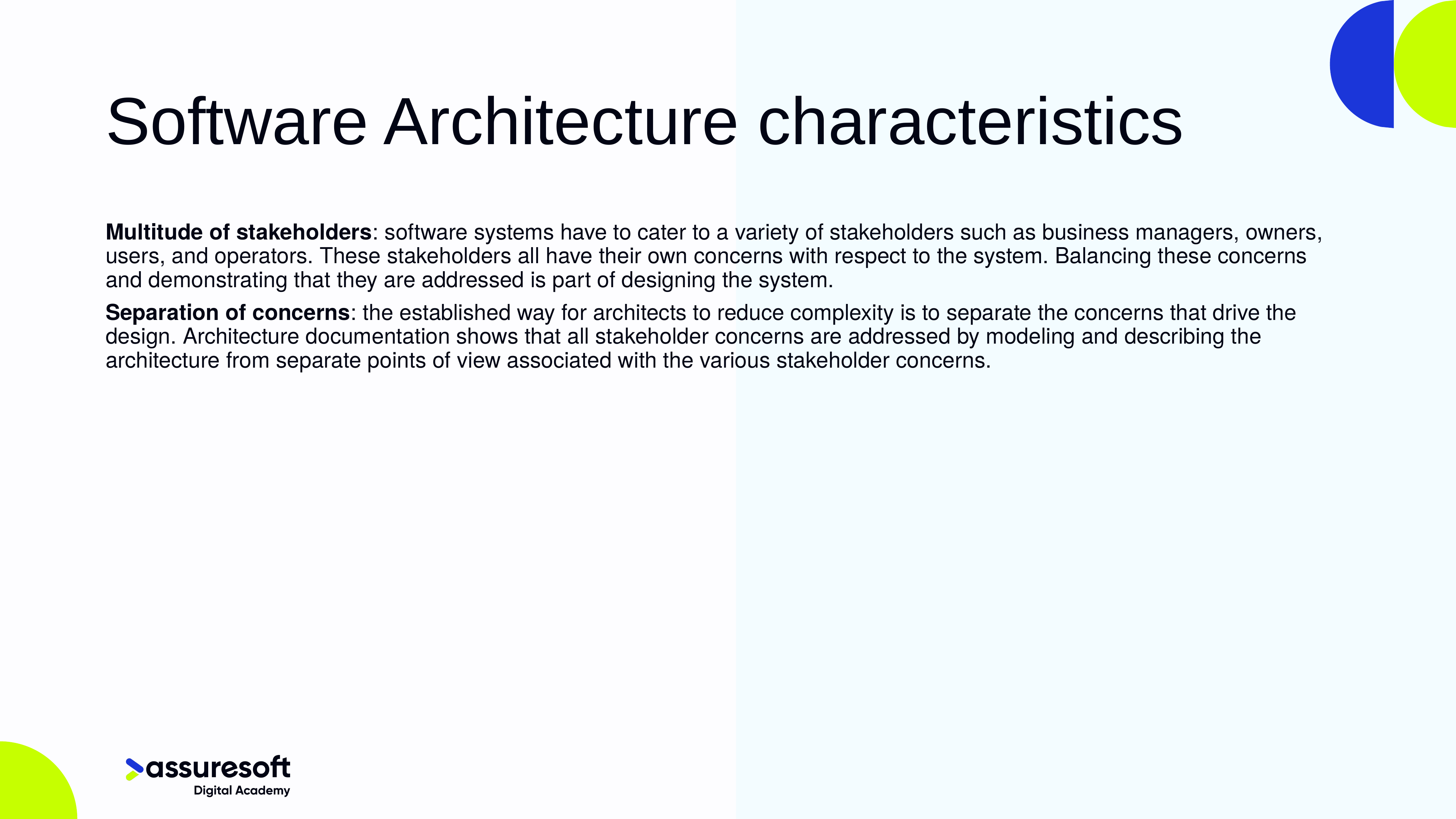

# Software Architecture characteristics
Multitude of stakeholders: software systems have to cater to a variety of stakeholders such as business managers, owners, users, and operators. These stakeholders all have their own concerns with respect to the system. Balancing these concerns and demonstrating that they are addressed is part of designing the system.
Separation of concerns: the established way for architects to reduce complexity is to separate the concerns that drive the design. Architecture documentation shows that all stakeholder concerns are addressed by modeling and describing the architecture from separate points of view associated with the various stakeholder concerns.